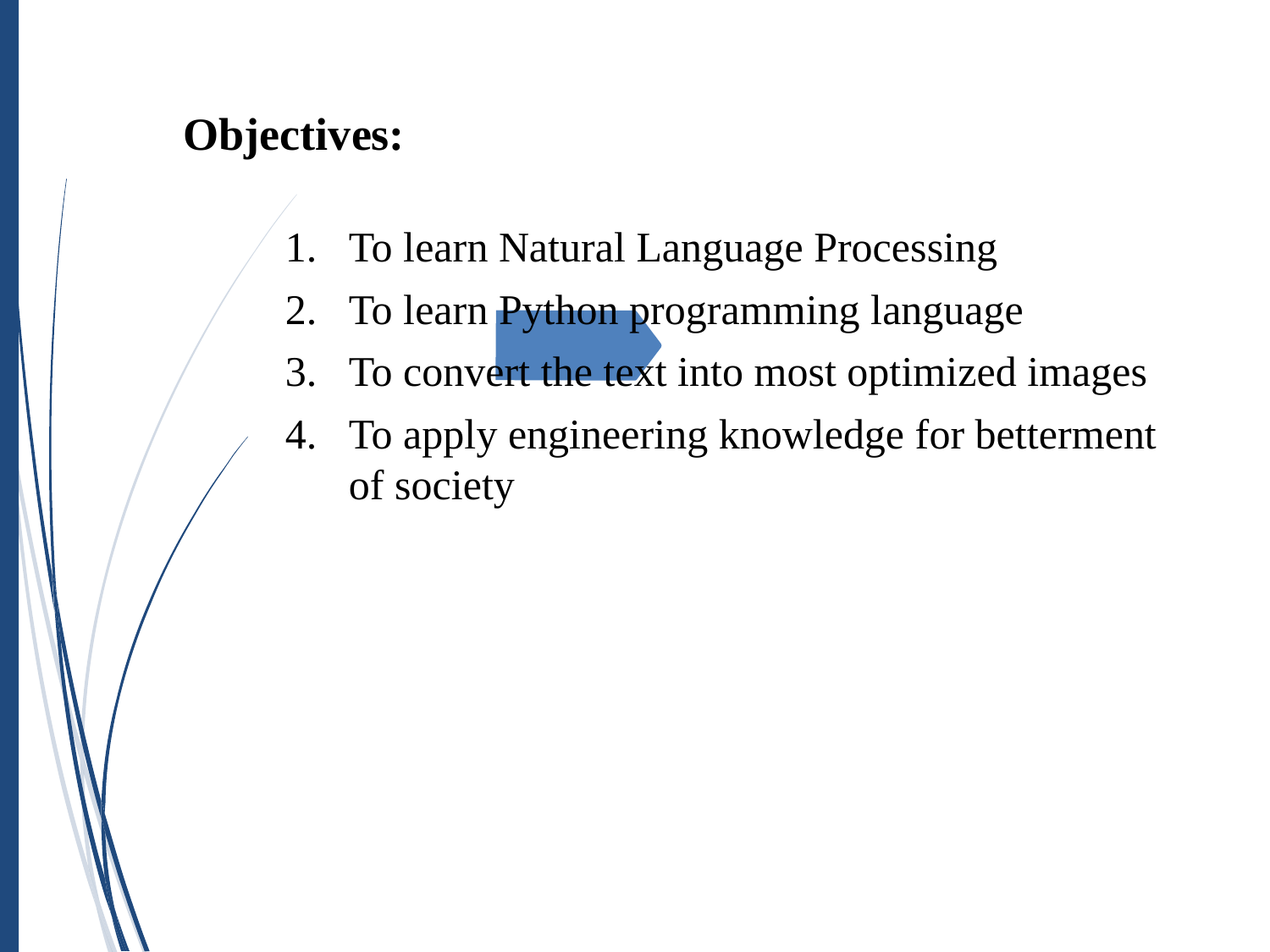

Objectives:
To learn Natural Language Processing
To learn Python programming language
To convert the text into most optimized images
To apply engineering knowledge for betterment of society